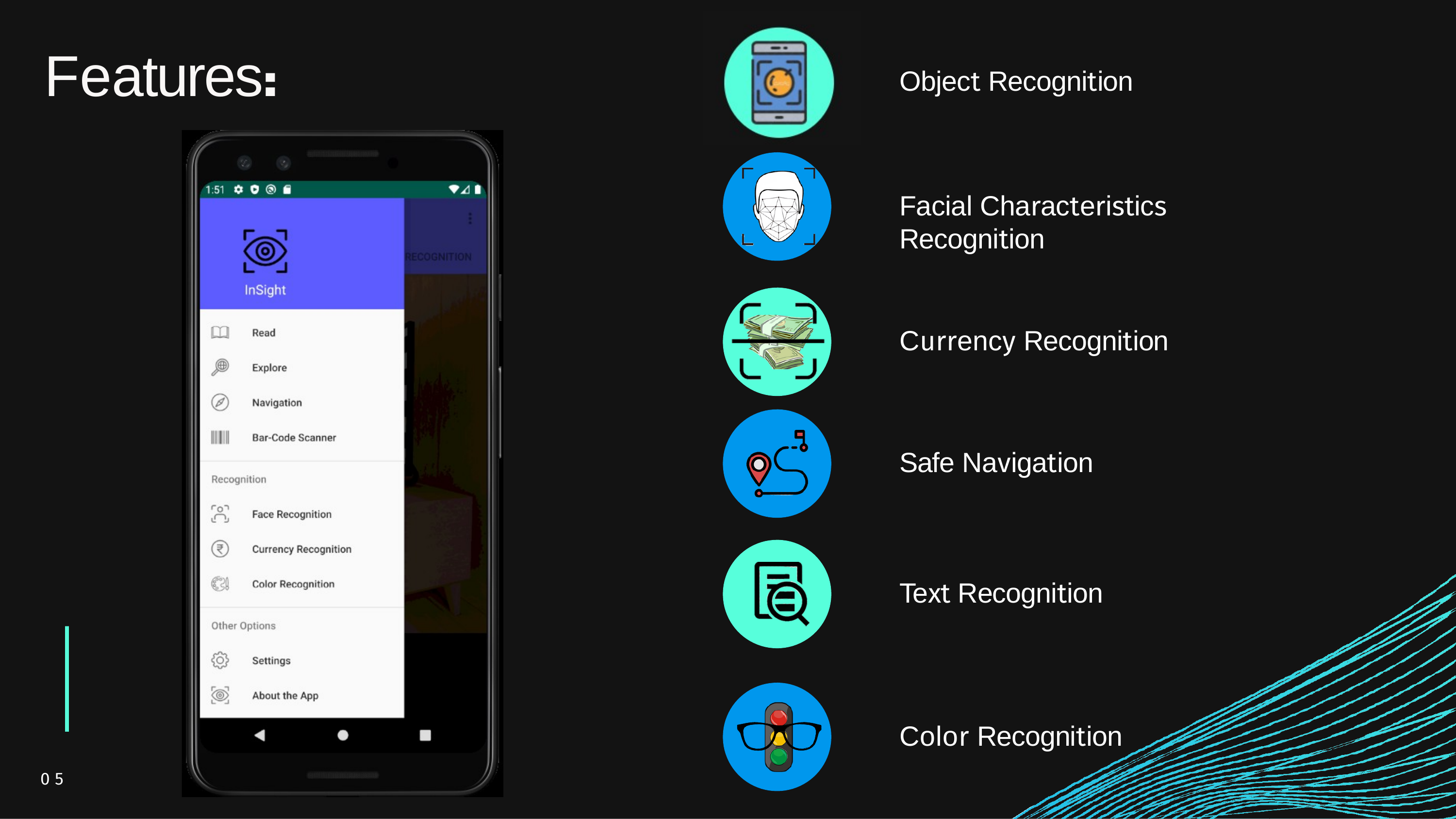

# Features:
Object Recognition

Facial Characteristics Recognition

Currency Recognition

Safe Navigation

Text Recognition

Color Recognition
05